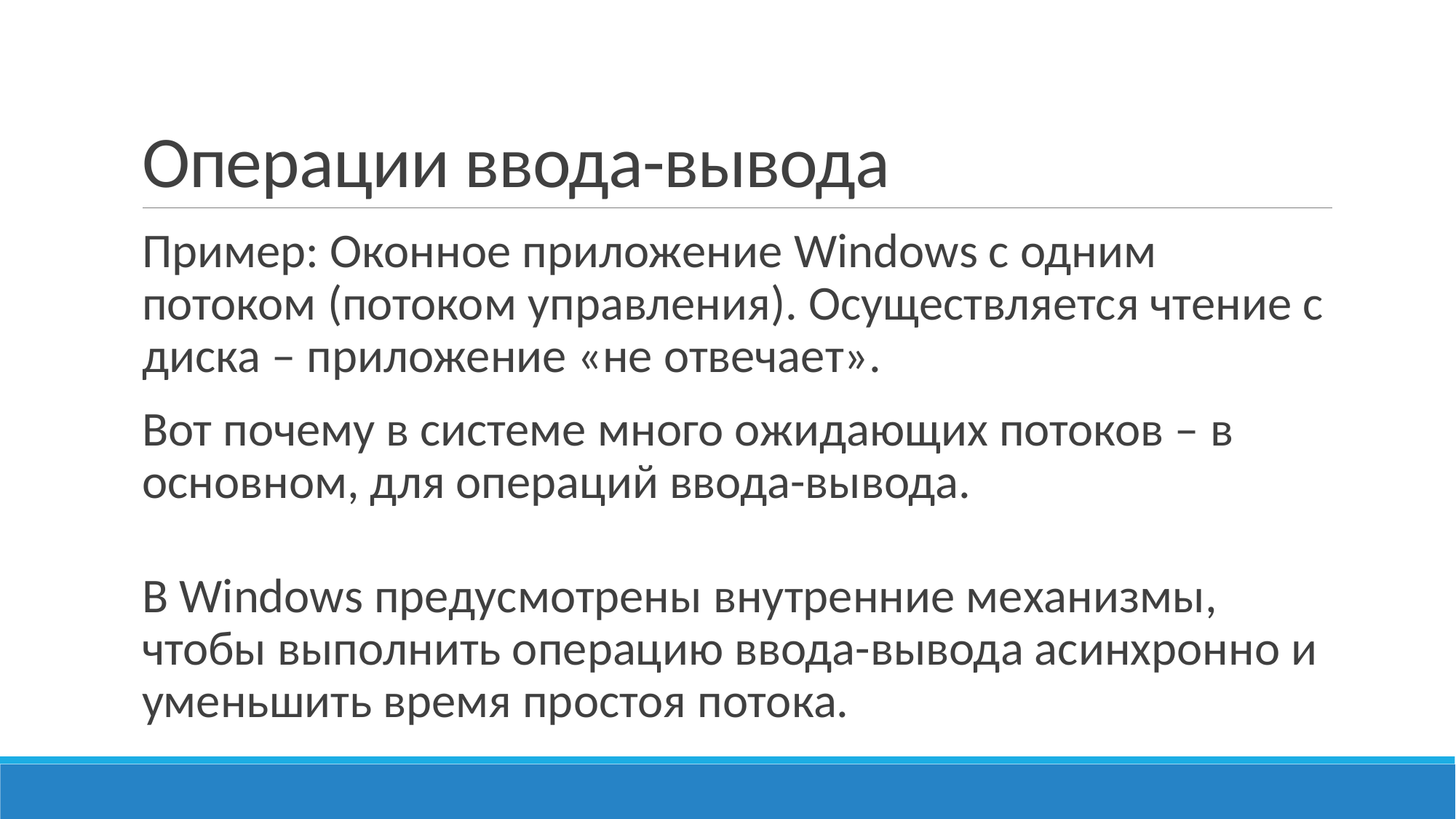

# Операции ввода-вывода
Пример: Оконное приложение Windows с одним потоком (потоком управления). Осуществляется чтение с диска – приложение «не отвечает».
Вот почему в системе много ожидающих потоков – в основном, для операций ввода-вывода.

В Windows предусмотрены внутренние механизмы, чтобы выполнить операцию ввода-вывода асинхронно и уменьшить время простоя потока.